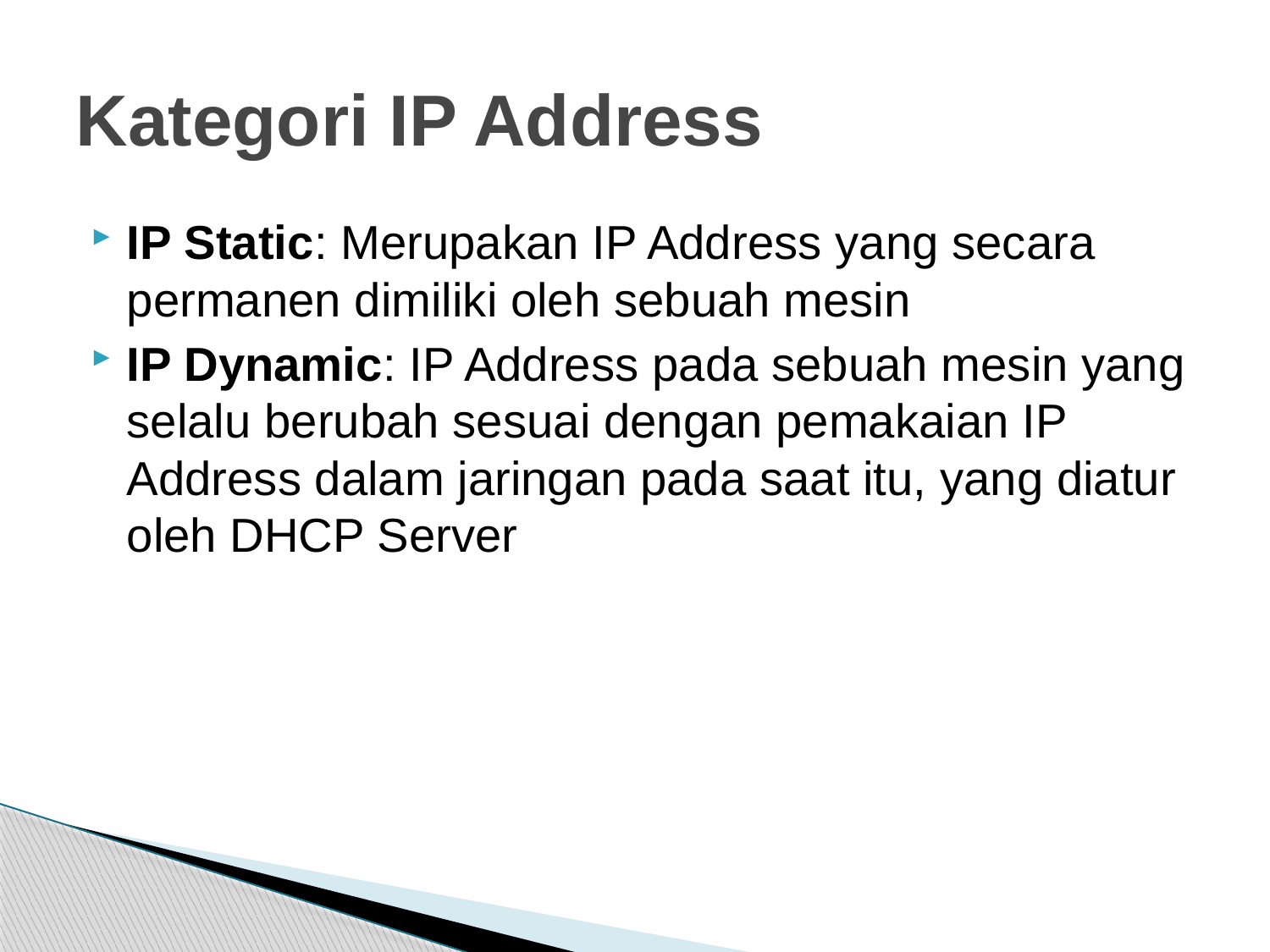

# Kategori IP Address
IP Static: Merupakan IP Address yang secara permanen dimiliki oleh sebuah mesin
IP Dynamic: IP Address pada sebuah mesin yang selalu berubah sesuai dengan pemakaian IP Address dalam jaringan pada saat itu, yang diatur oleh DHCP Server